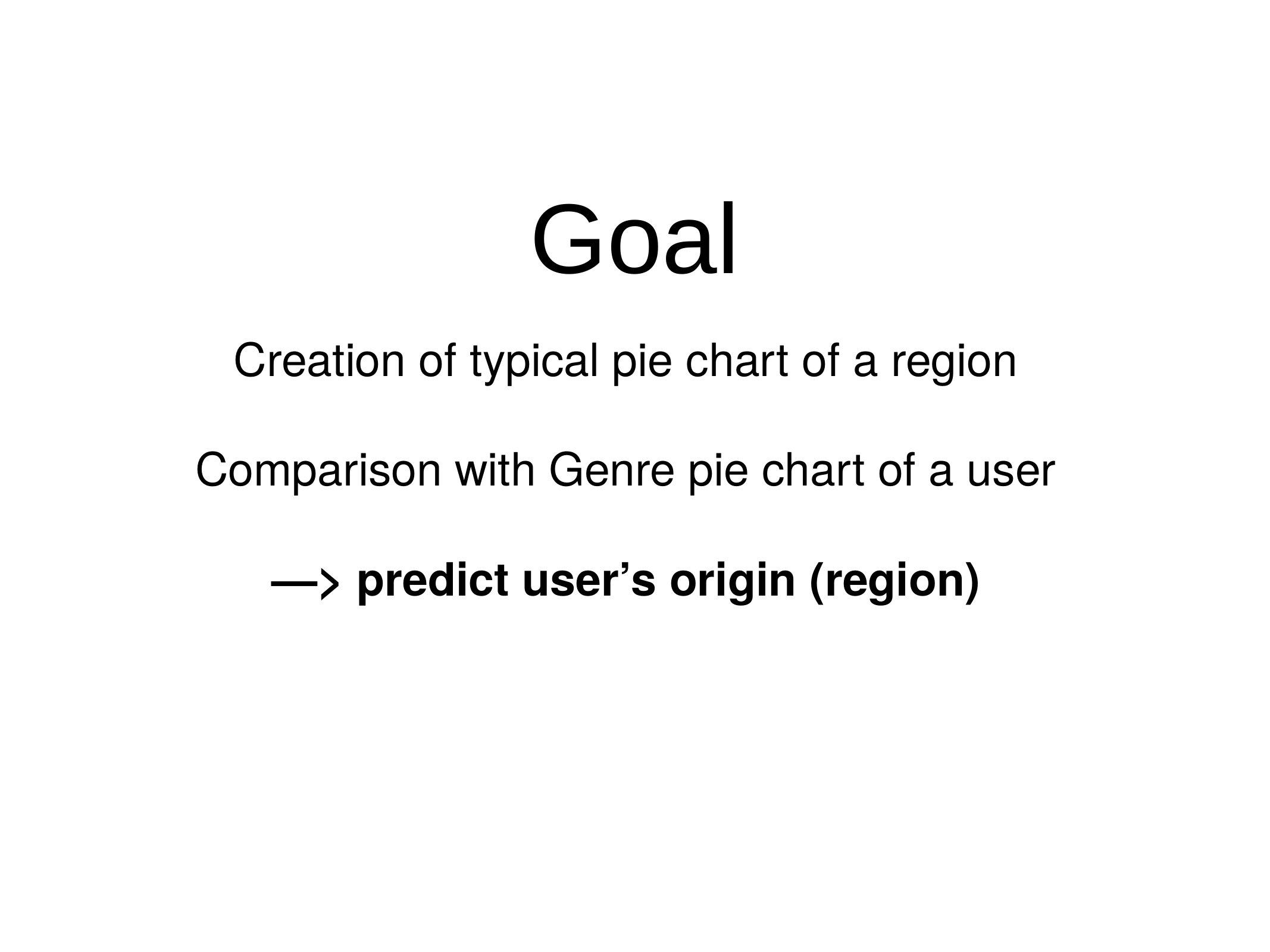

# Goal
Creation of typical pie chart of a region

Comparison with Genre pie chart of a user

—> predict user’s origin (region)